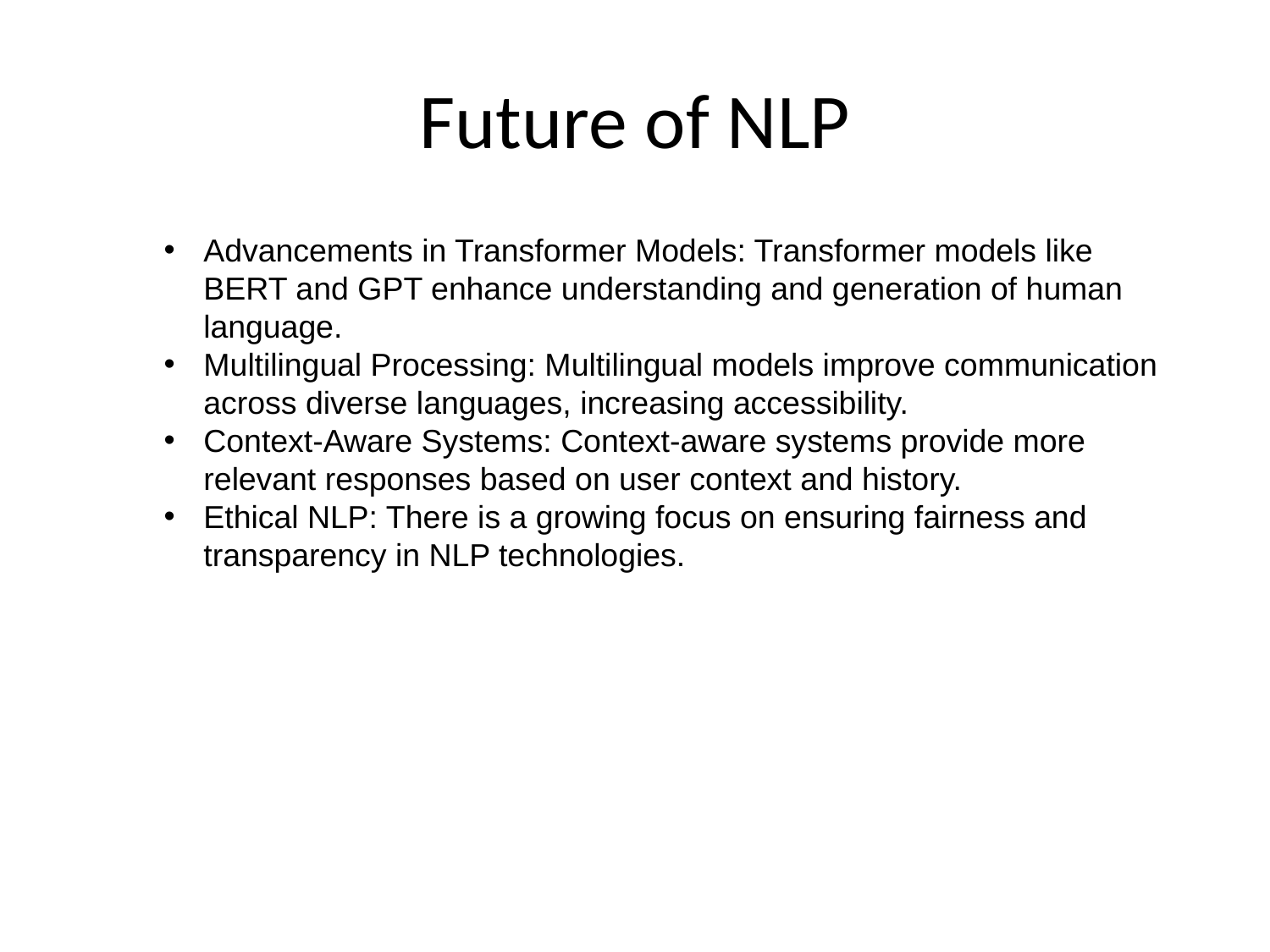

# Future of NLP
Advancements in Transformer Models: Transformer models like BERT and GPT enhance understanding and generation of human language.
Multilingual Processing: Multilingual models improve communication across diverse languages, increasing accessibility.
Context-Aware Systems: Context-aware systems provide more relevant responses based on user context and history.
Ethical NLP: There is a growing focus on ensuring fairness and transparency in NLP technologies.